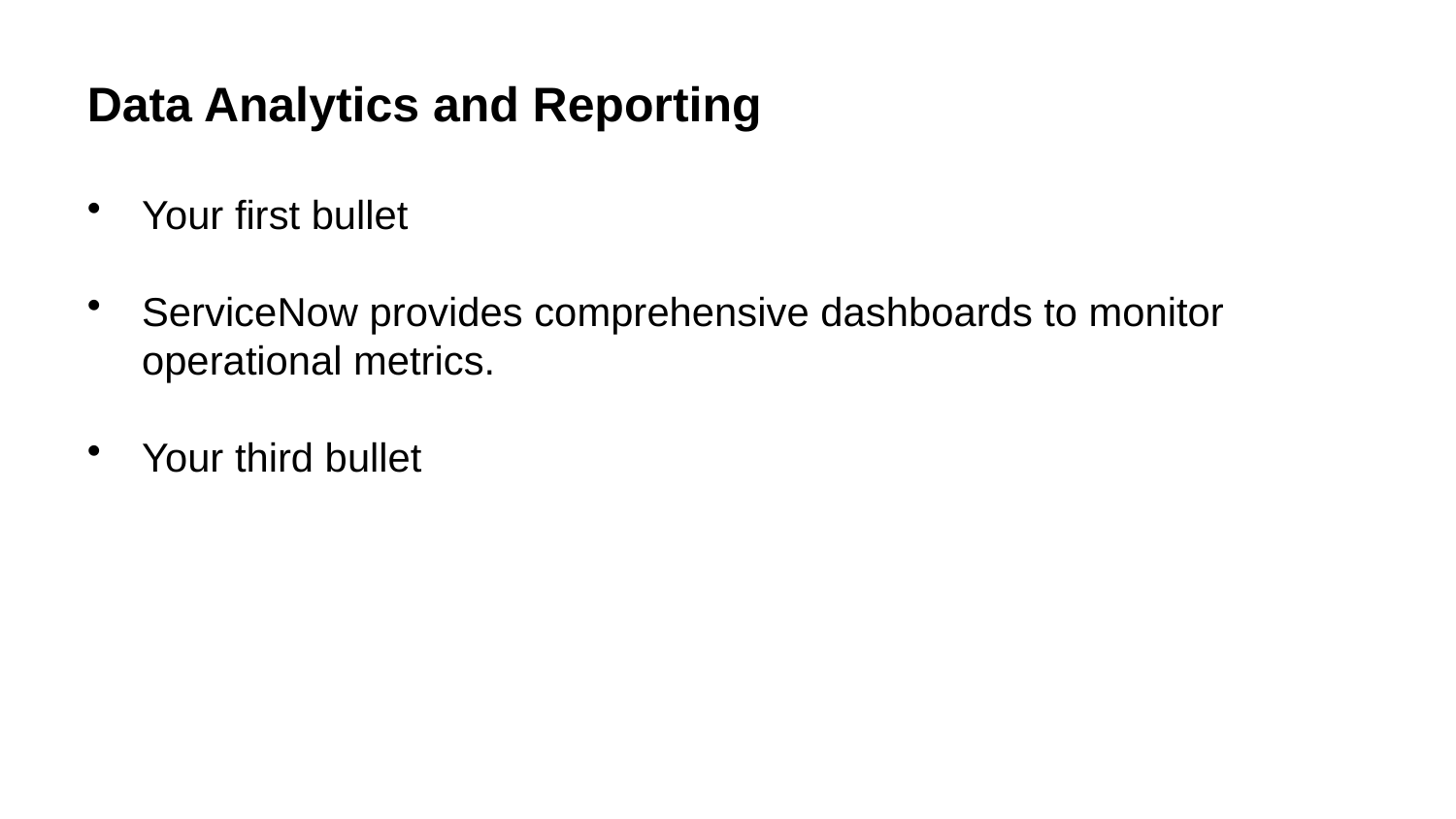

Data Analytics and Reporting
Your first bullet

ServiceNow provides comprehensive dashboards to monitor operational metrics.

Your third bullet